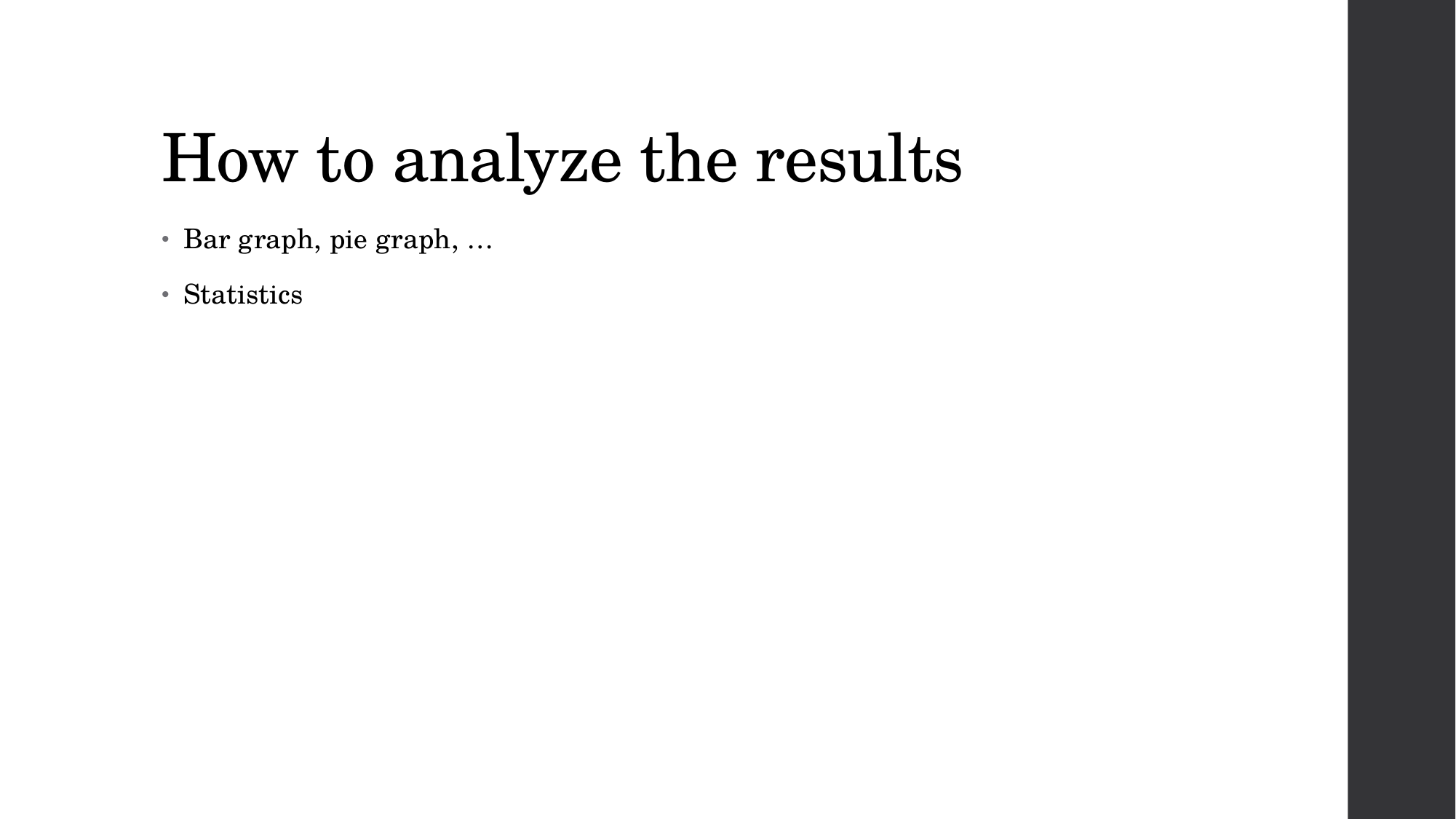

# How to analyze the results
Bar graph, pie graph, …
Statistics